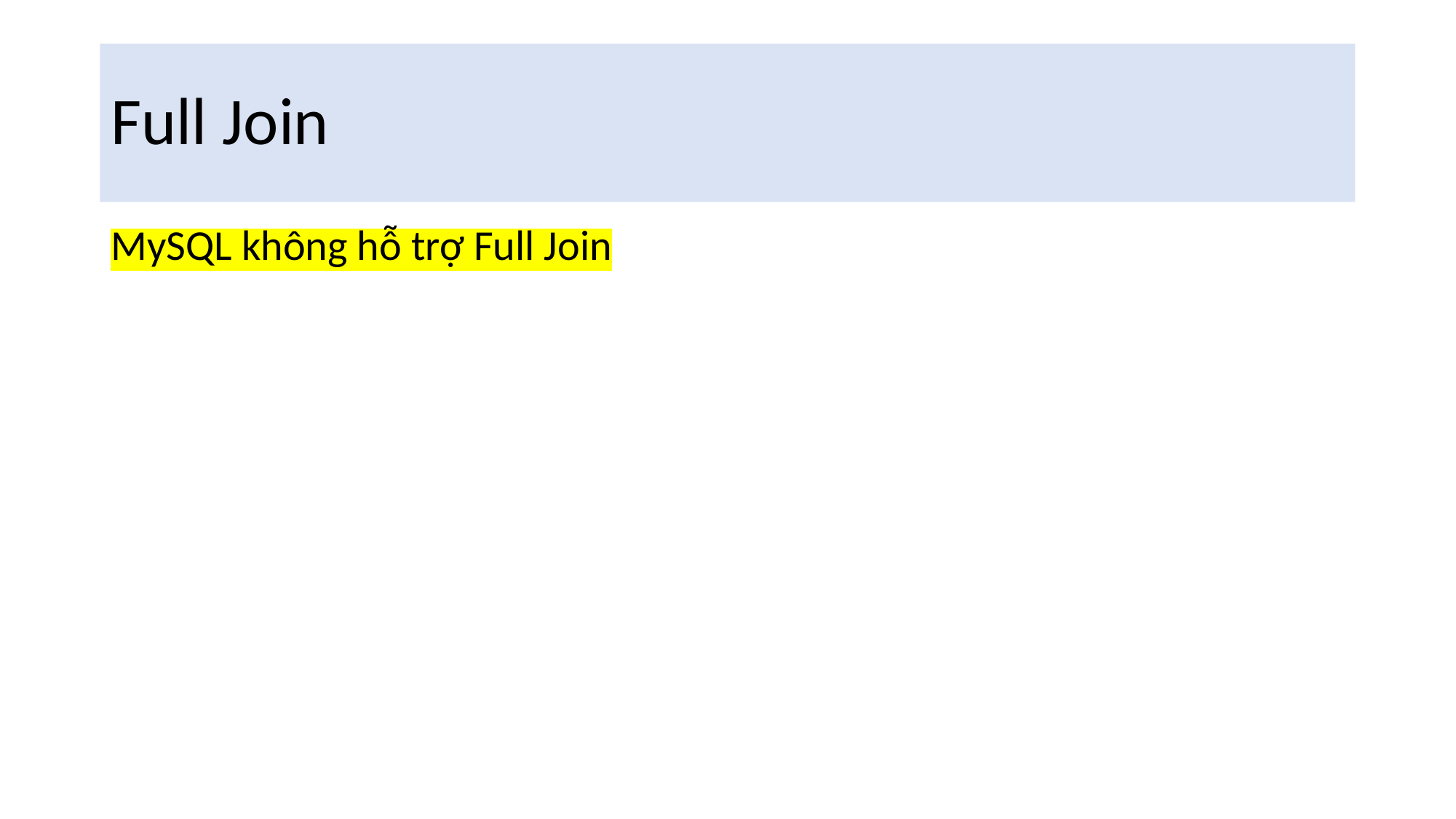

# Full Join
MySQL không hỗ trợ Full Join